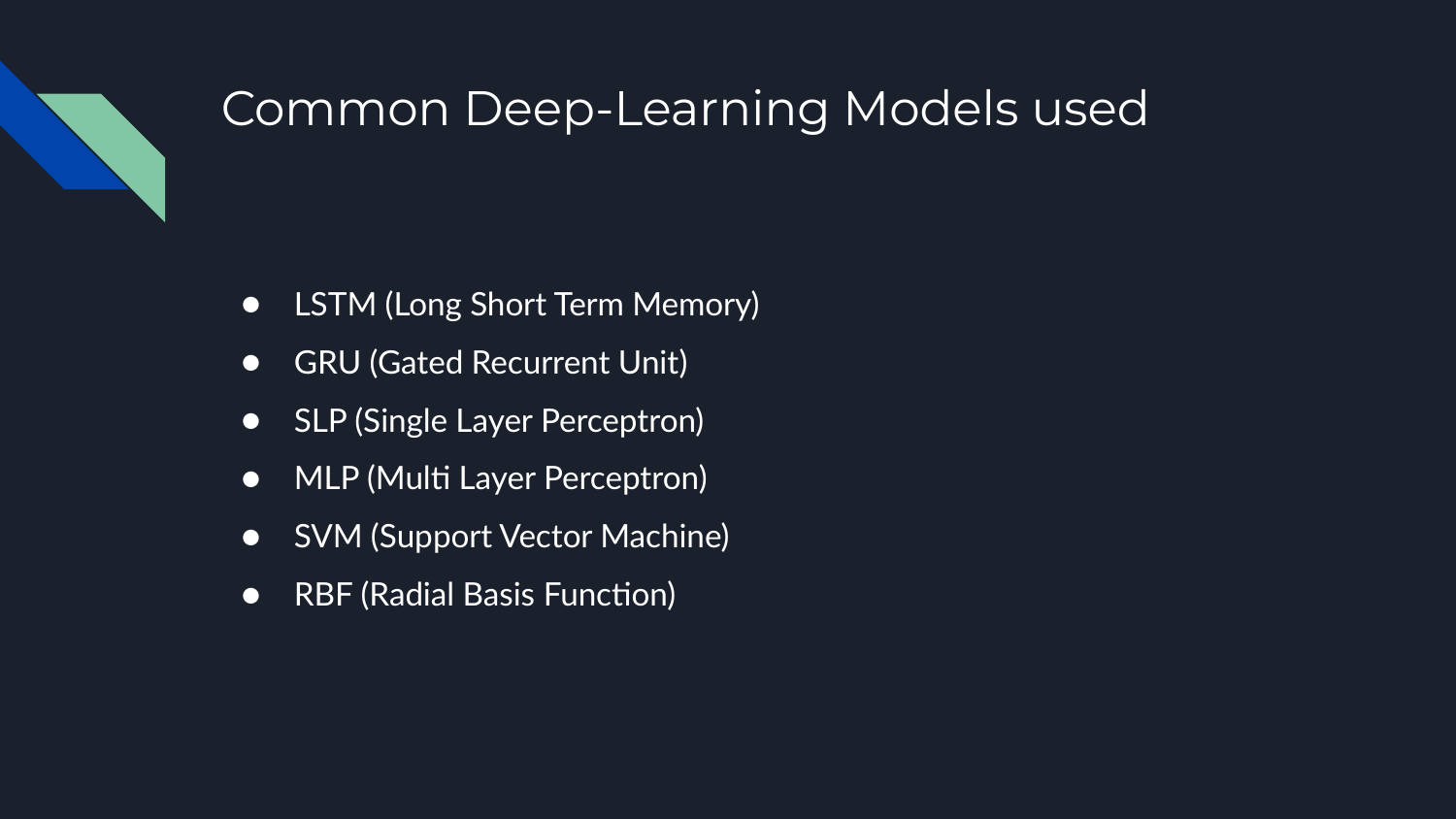

# Common Deep-Learning Models used
LSTM (Long Short Term Memory)
GRU (Gated Recurrent Unit)
SLP (Single Layer Perceptron)
MLP (Multi Layer Perceptron)
SVM (Support Vector Machine)
RBF (Radial Basis Function)